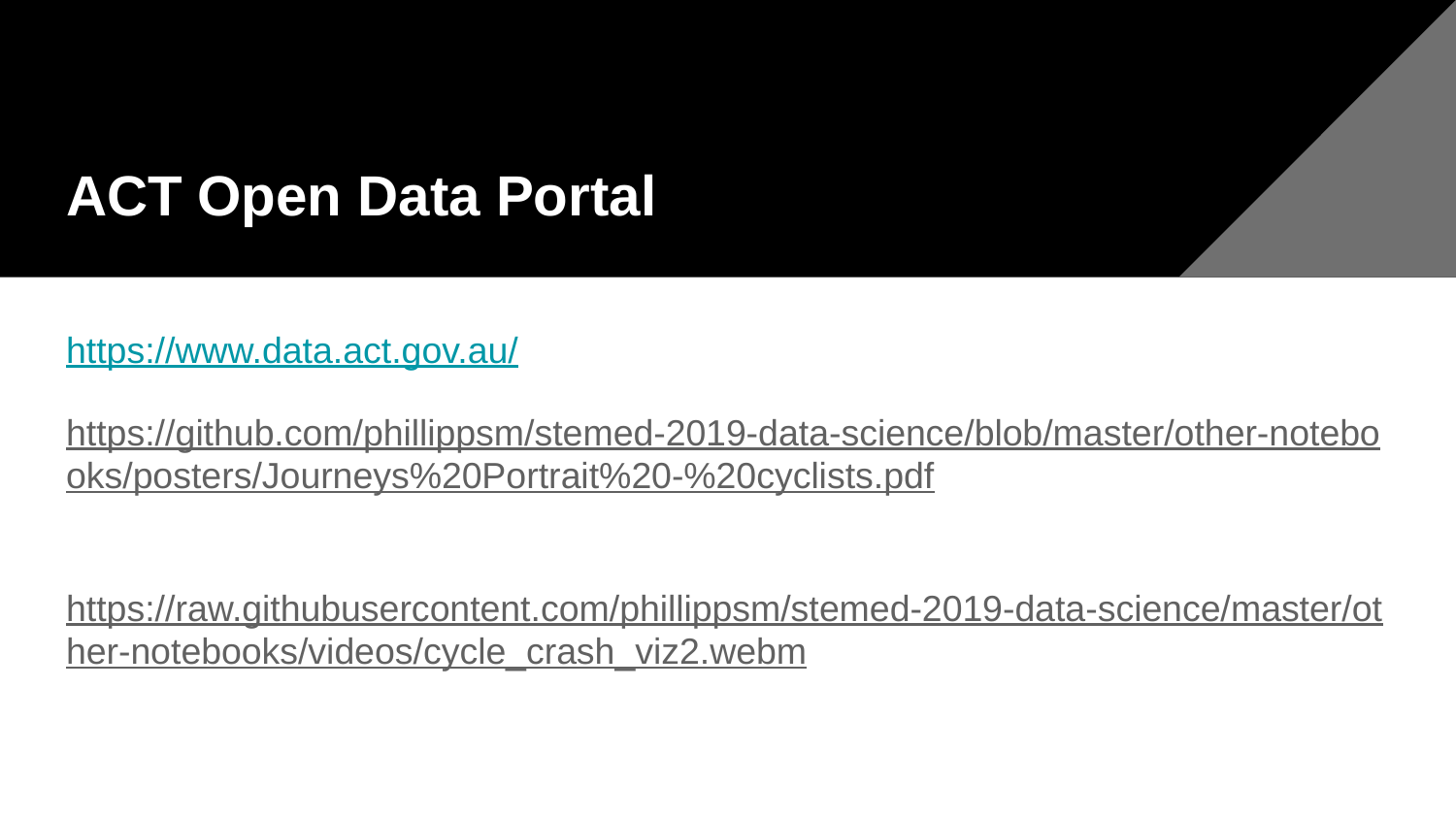

# ACT Open Data Portal
https://www.data.act.gov.au/
https://github.com/phillippsm/stemed-2019-data-science/blob/master/other-notebooks/posters/Journeys%20Portrait%20-%20cyclists.pdf
https://raw.githubusercontent.com/phillippsm/stemed-2019-data-science/master/other-notebooks/videos/cycle_crash_viz2.webm